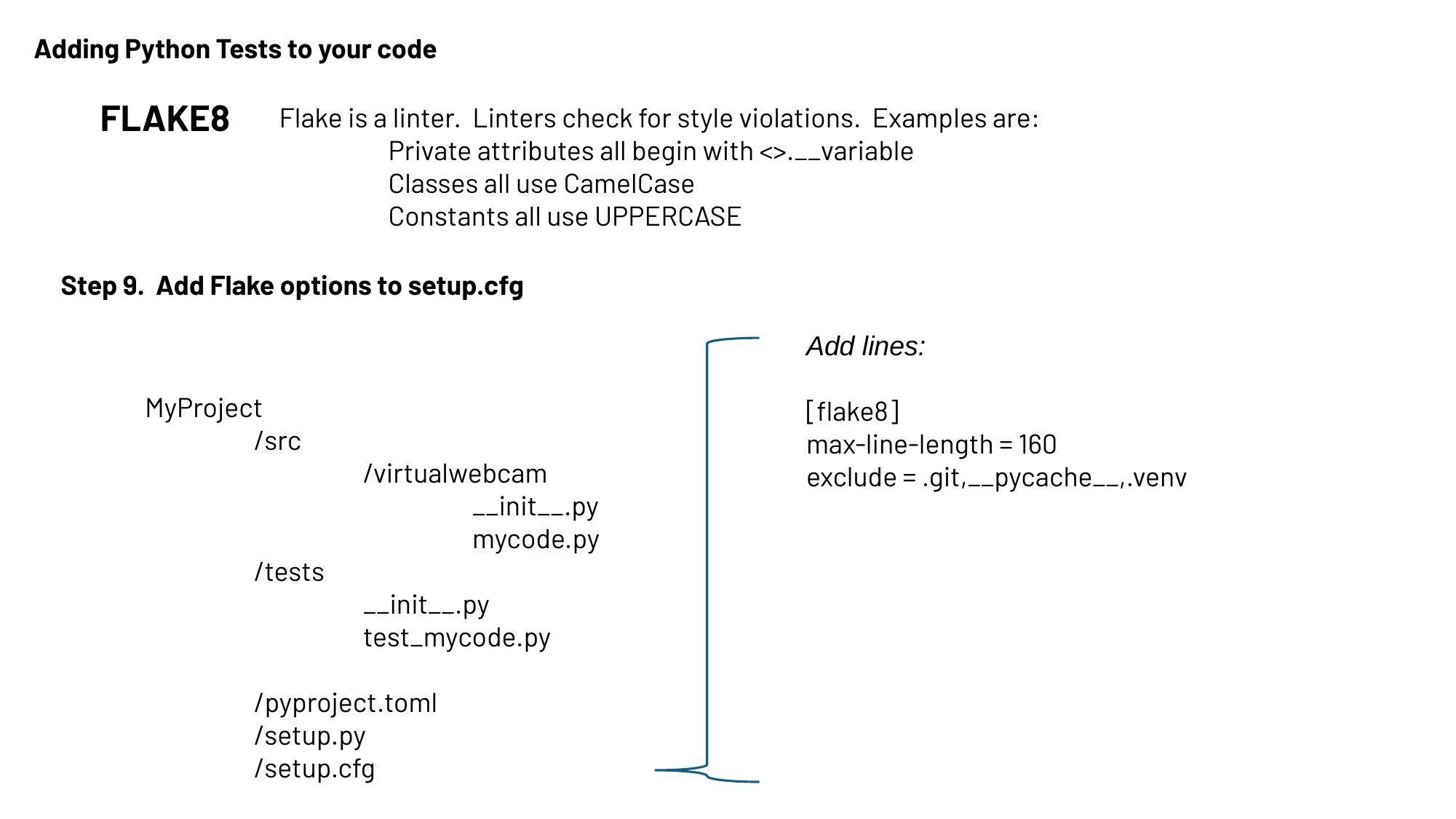

Adding Python Tests to your code
FLAKE8
Flake is a linter.  Linters check for style violations.  Examples are:
	Private attributes all begin with <>.__variable
	Classes all use CamelCase
	Constants all use UPPERCASE

Step 9.  Add Flake options to setup.cfg
Add lines:

[flake8]
max-line-length = 160
exclude = .git,__pycache__,.venv

MyProject
	/src
		/virtualwebcam
			__init__.py
			mycode.py
	/tests
		__init__.py
		test_mycode.py

	/pyproject.toml
	/setup.py
	/setup.cfg